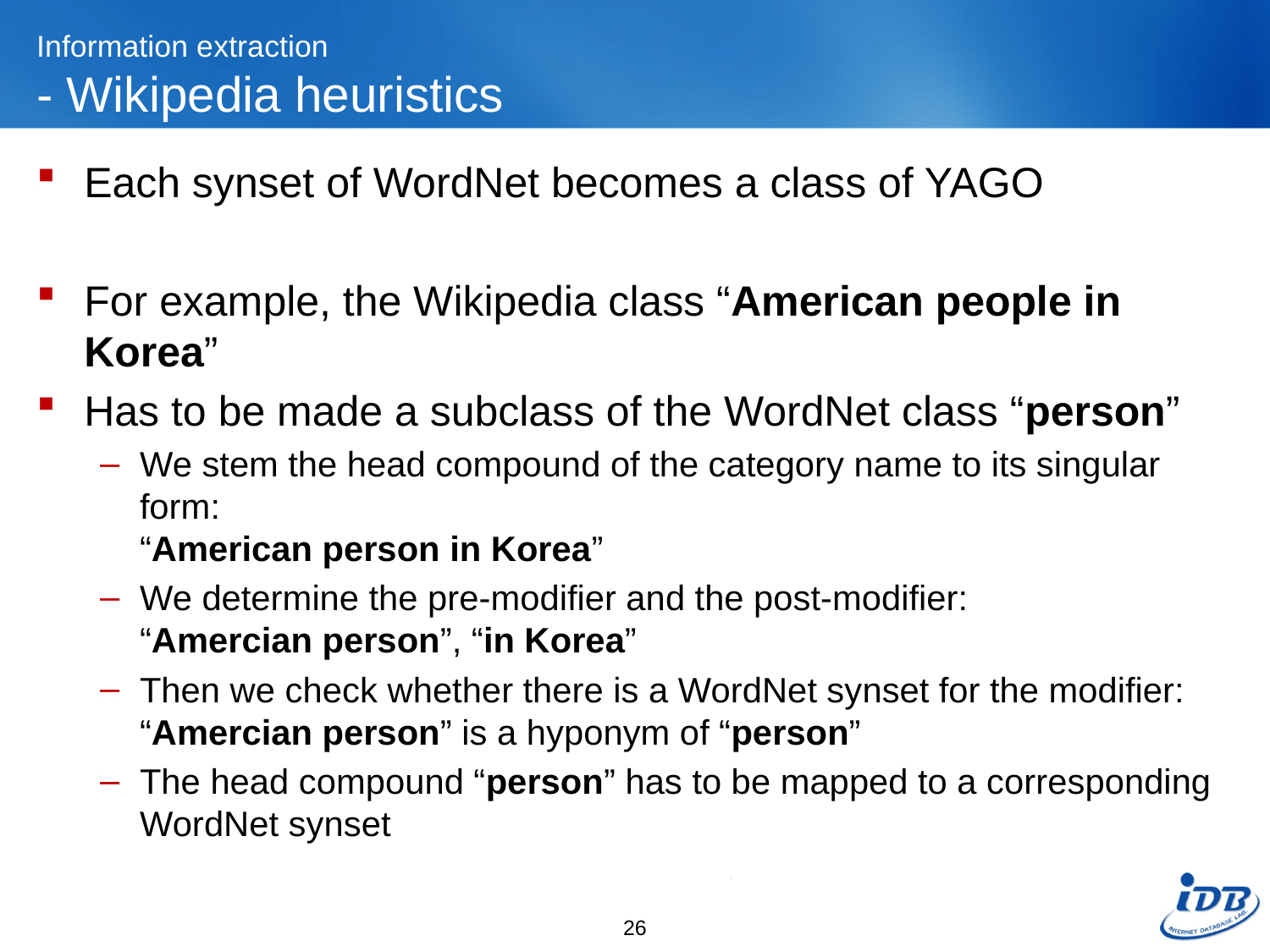

# Information extraction - Wikipedia heuristics
Each synset of WordNet becomes a class of YAGO

For example, the Wikipedia class “American people in Korea”
Has to be made a subclass of the WordNet class “person”
We stem the head compound of the category name to its singular form:
“American person in Korea”
We determine the pre-modifier and the post-modifier:
“Amercian person”, “in Korea”
Then we check whether there is a WordNet synset for the modifier:
“Amercian person” is a hyponym of “person”
The head compound “person” has to be mapped to a corresponding WordNet synset
26